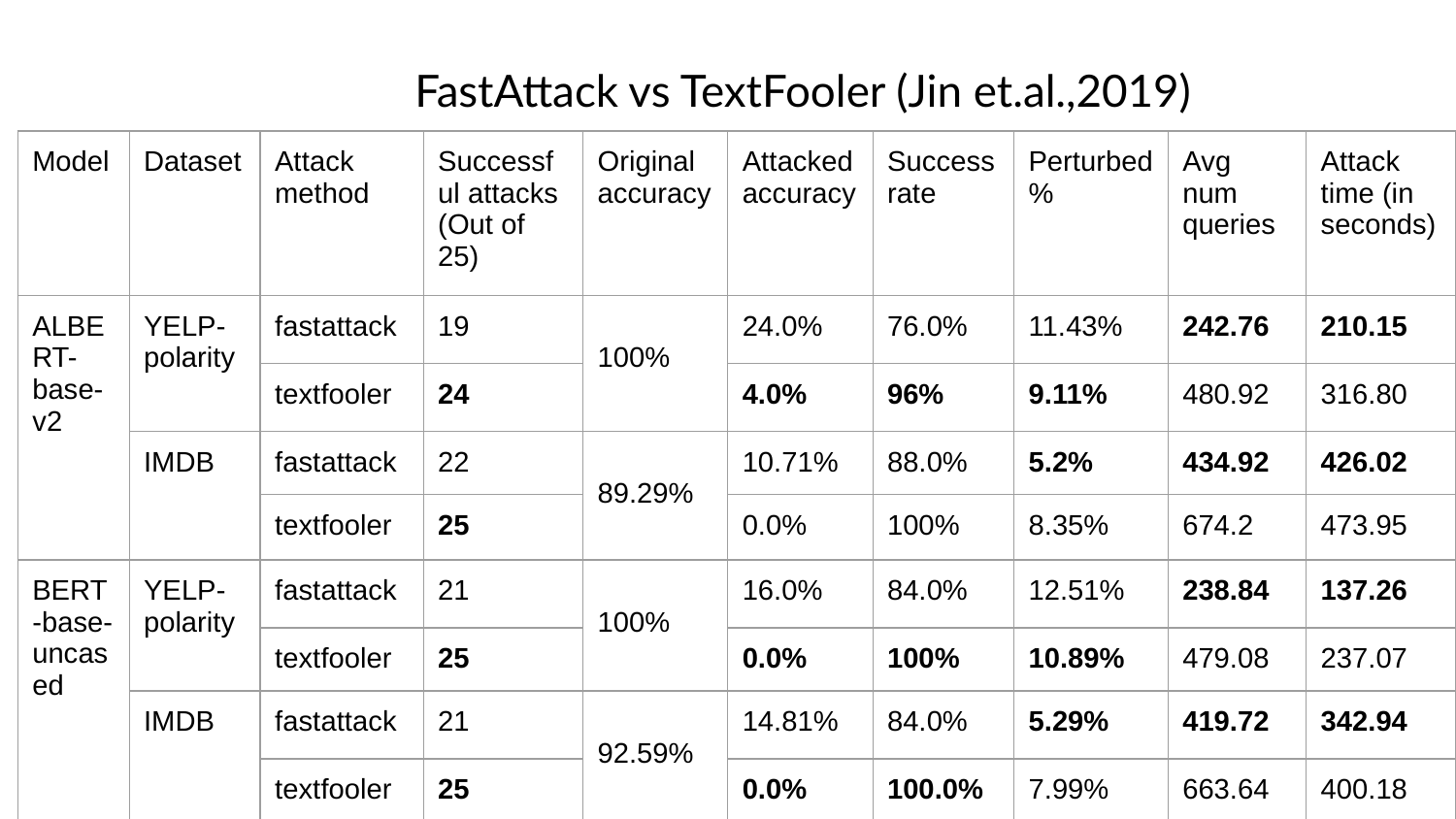

FastAttack vs TextFooler (Jin et.al.,2019)
| Model | Dataset | Attack method | Successful attacks (Out of 25) | Original accuracy | Attacked accuracy | Success rate | Perturbed % | Avg num queries | Attack time (in seconds) |
| --- | --- | --- | --- | --- | --- | --- | --- | --- | --- |
| ALBERT-base-v2 | YELP- polarity | fastattack | 19 | 100% | 24.0% | 76.0% | 11.43% | 242.76 | 210.15 |
|  |  | textfooler | 24 |  | 4.0% | 96% | 9.11% | 480.92 | 316.80 |
|  | IMDB | fastattack | 22 | 89.29% | 10.71% | 88.0% | 5.2% | 434.92 | 426.02 |
|  |  | textfooler | 25 |  | 0.0% | 100% | 8.35% | 674.2 | 473.95 |
| BERT-base-uncased | YELP- polarity | fastattack | 21 | 100% | 16.0% | 84.0% | 12.51% | 238.84 | 137.26 |
|  |  | textfooler | 25 |  | 0.0% | 100% | 10.89% | 479.08 | 237.07 |
|  | IMDB | fastattack | 21 | 92.59% | 14.81% | 84.0% | 5.29% | 419.72 | 342.94 |
|  |  | textfooler | 25 |  | 0.0% | 100.0% | 7.99% | 663.64 | 400.18 |